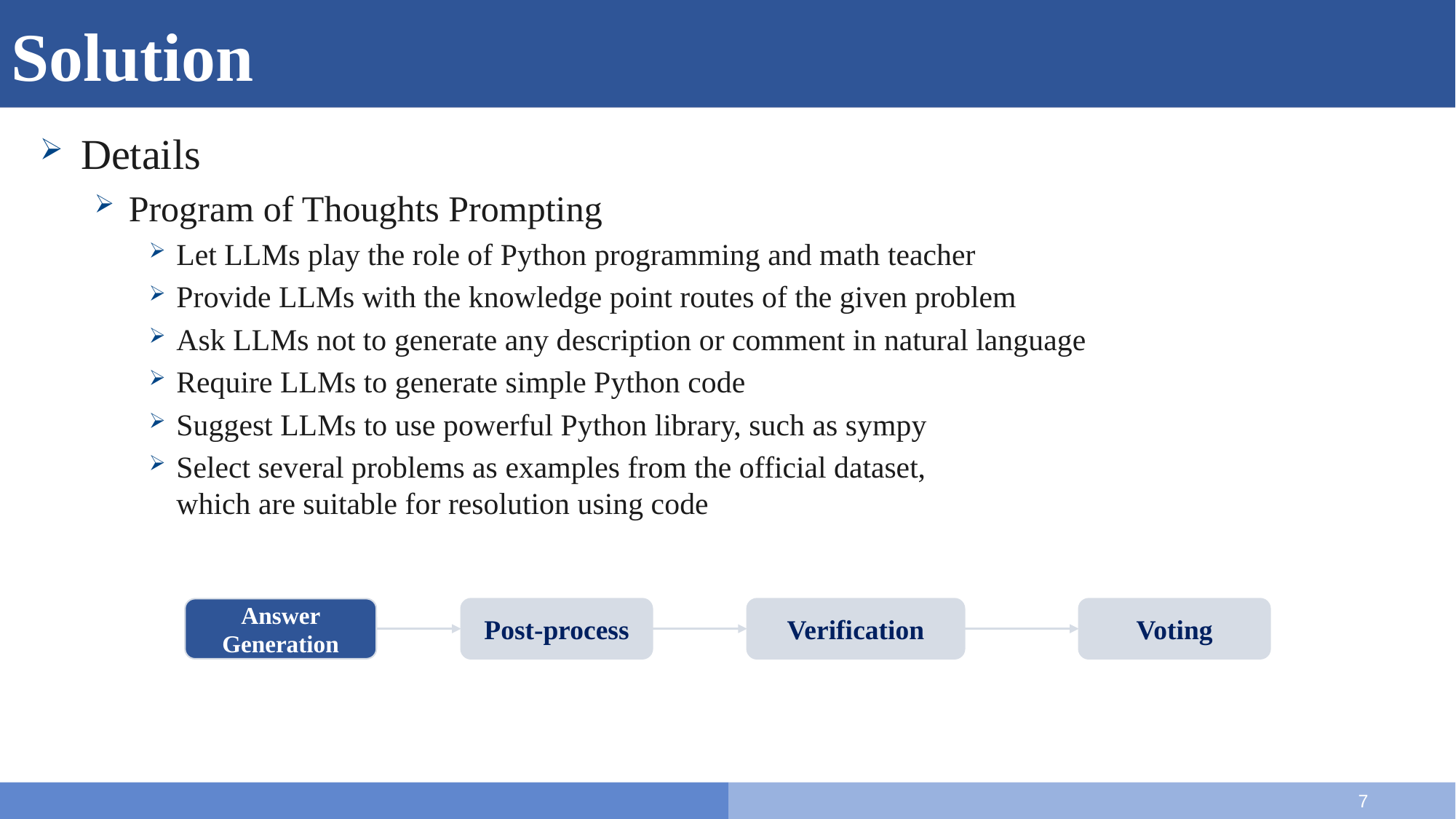

# Solution
Details
Program of Thoughts Prompting
Let LLMs play the role of Python programming and math teacher
Provide LLMs with the knowledge point routes of the given problem
Ask LLMs not to generate any description or comment in natural language
Require LLMs to generate simple Python code
Suggest LLMs to use powerful Python library, such as sympy
Select several problems as examples from the official dataset,
which are suitable for resolution using code
Verification
Answer Generation
Post-process
Voting
7